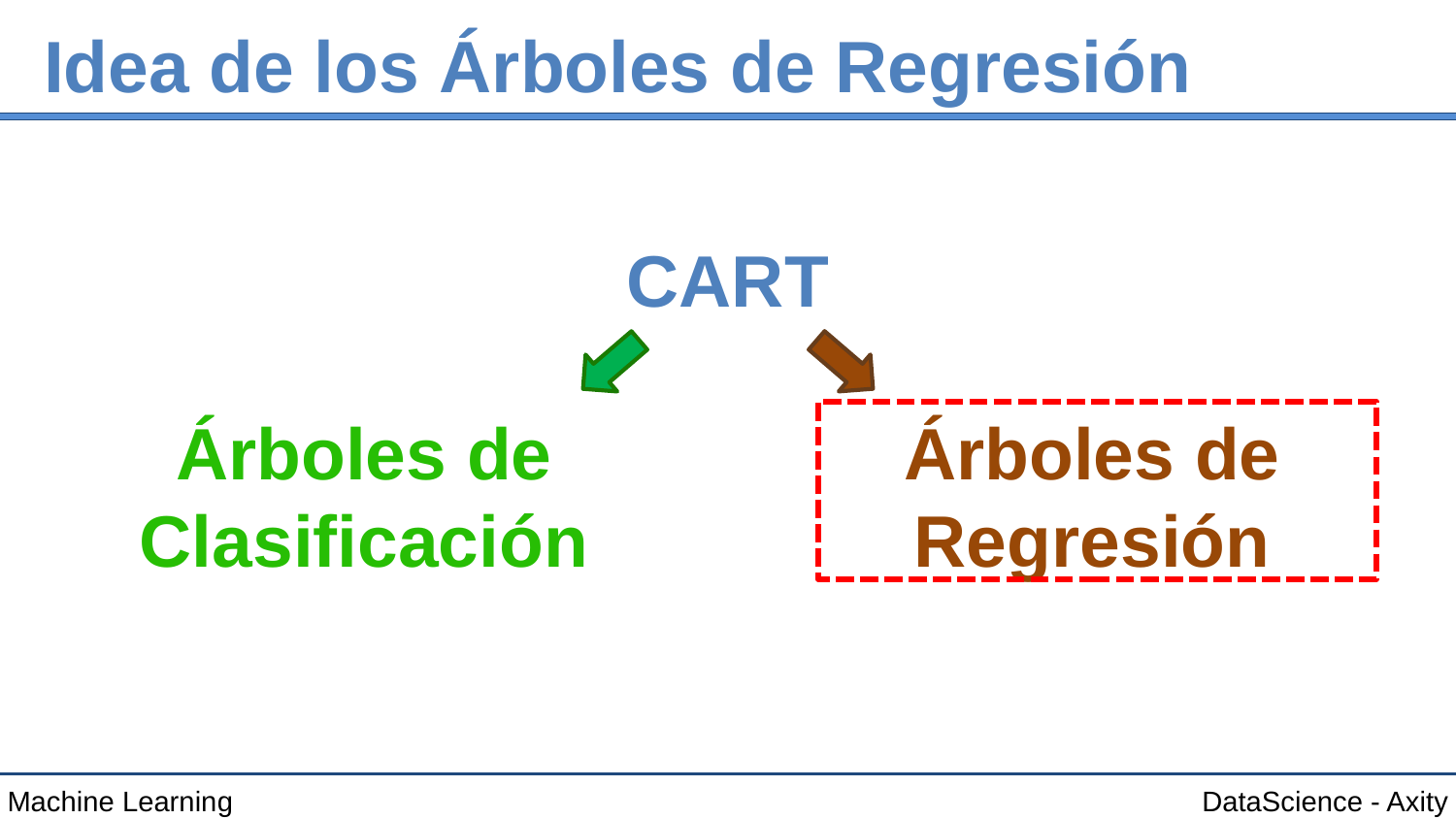

# Idea de los Árboles de Regresión
CART

Árboles de Clasificación
Árboles de Regresión